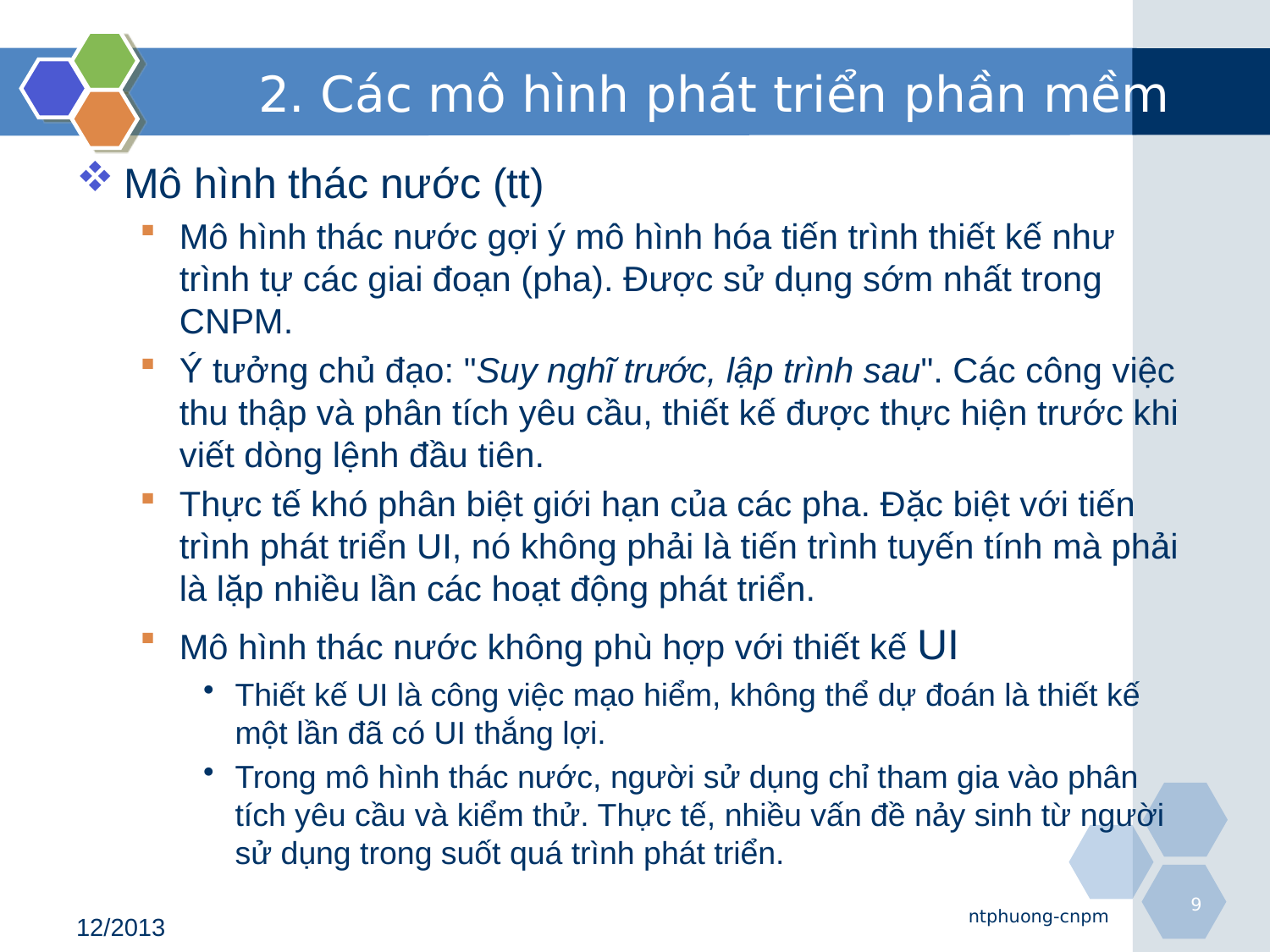

# 2. Các mô hình phát triển phần mềm
Mô hình thác nước (tt)
Mô hình thác nước gợi ý mô hình hóa tiến trình thiết kế như trình tự các giai đoạn (pha). Được sử dụng sớm nhất trong CNPM.
Ý tưởng chủ đạo: "Suy nghĩ trước, lập trình sau". Các công việc thu thập và phân tích yêu cầu, thiết kế được thực hiện trước khi viết dòng lệnh đầu tiên.
Thực tế khó phân biệt giới hạn của các pha. Đặc biệt với tiến trình phát triển UI, nó không phải là tiến trình tuyến tính mà phải là lặp nhiều lần các hoạt động phát triển.
Mô hình thác nước không phù hợp với thiết kế UI
Thiết kế UI là công việc mạo hiểm, không thể dự đoán là thiết kế một lần đã có UI thắng lợi.
Trong mô hình thác nước, người sử dụng chỉ tham gia vào phân tích yêu cầu và kiểm thử. Thực tế, nhiều vấn đề nảy sinh từ người sử dụng trong suốt quá trình phát triển.
9
ntphuong-cnpm
12/2013